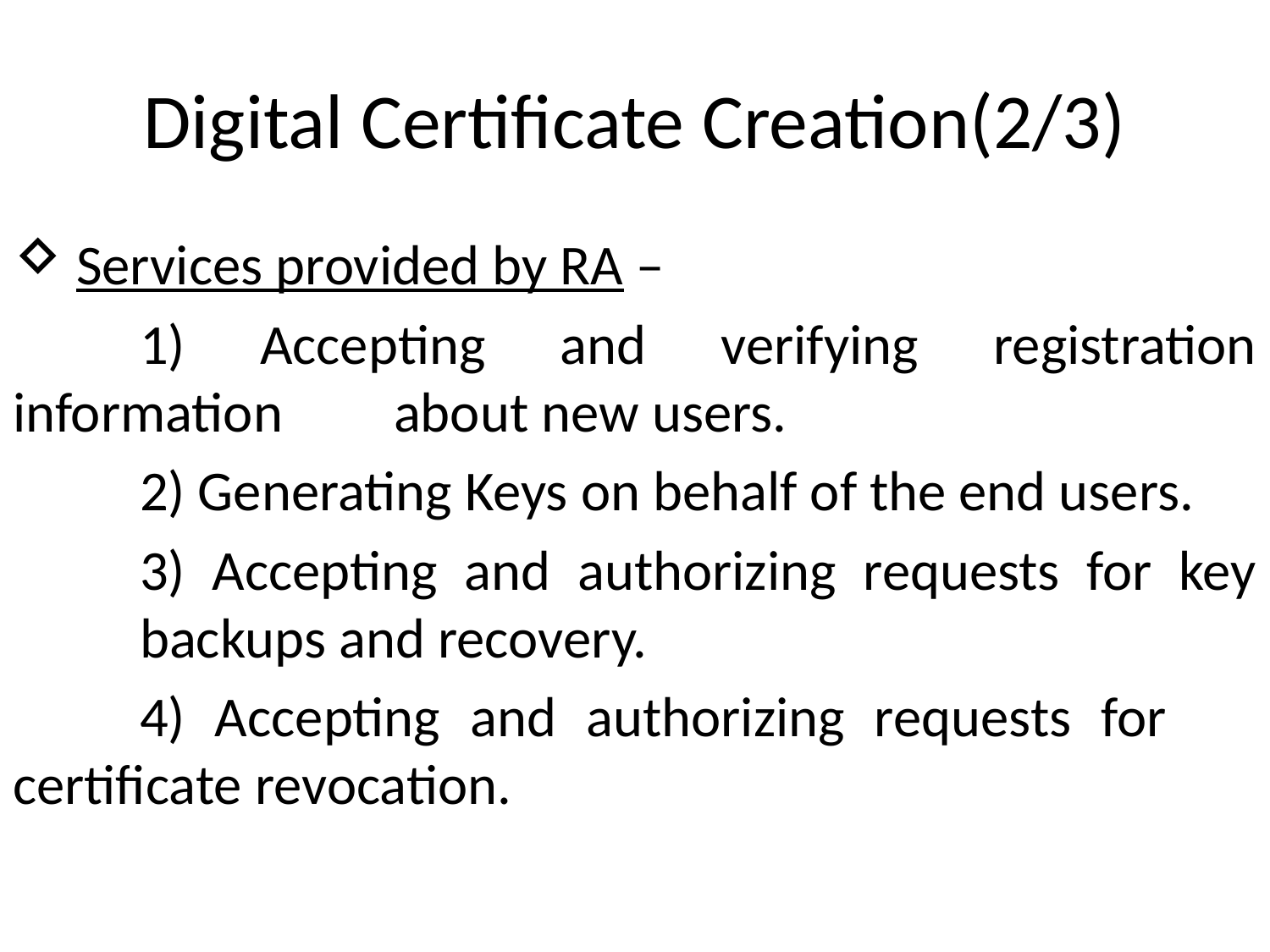

# Digital Certificate Creation(2/3)
 Services provided by RA –
	1) Accepting and verifying registration information 	about new users.
	2) Generating Keys on behalf of the end users.
	3) Accepting and authorizing requests for key 	backups and recovery.
	4) Accepting and authorizing requests for 	certificate revocation.